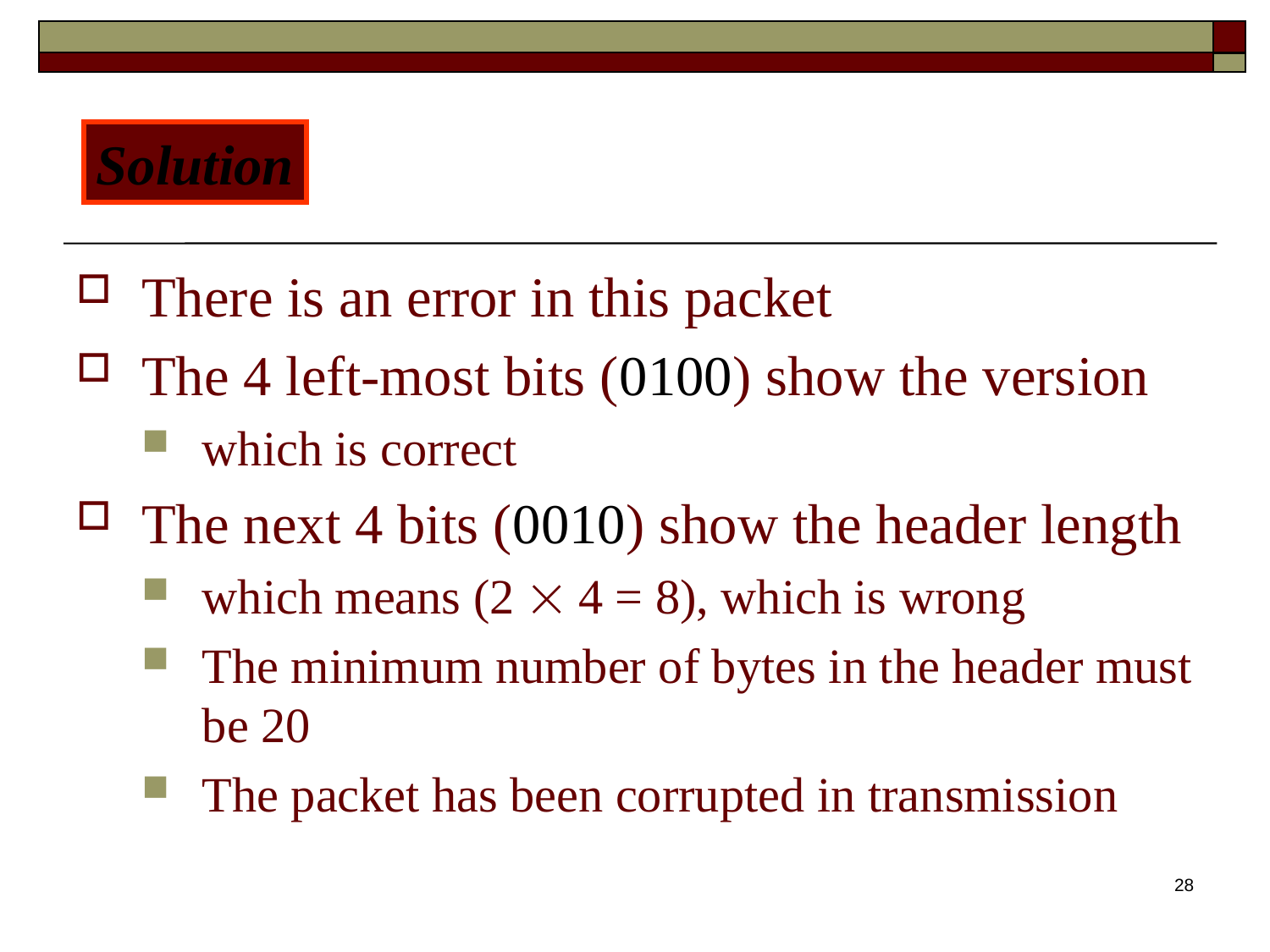

Solution
There is an error in this packet
The 4 left-most bits (0100) show the version
which is correct
The next 4 bits (0010) show the header length
which means (2 × 4 = 8), which is wrong
The minimum number of bytes in the header must be 20
The packet has been corrupted in transmission
28